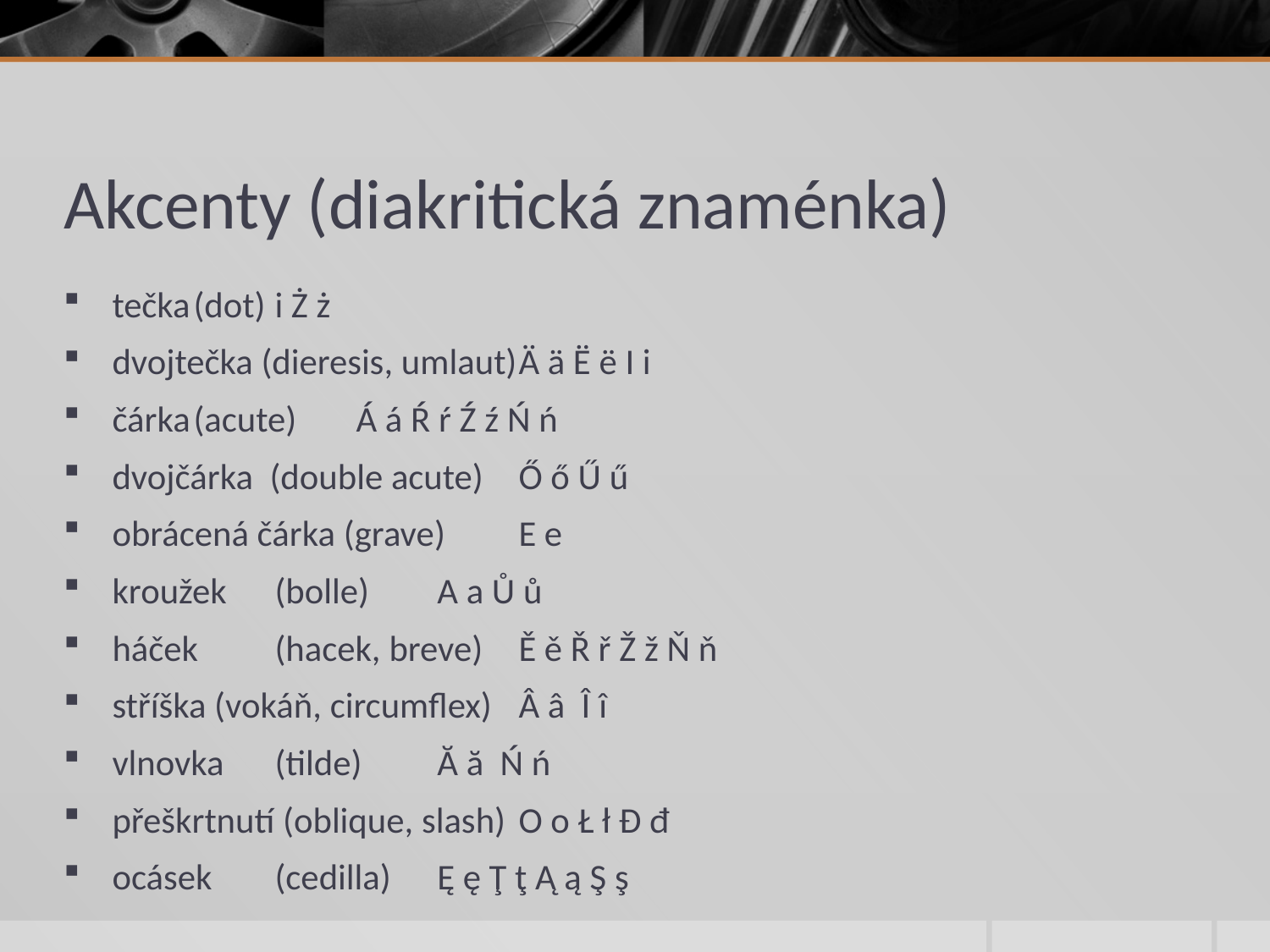

# Akcenty (diakritická znaménka)
tečka	(dot)			i Ż ż
dvojtečka (dieresis, umlaut)	Ä ä Ë ë I i
čárka	(acute)			Á á Ŕ ŕ Ź ź Ń ń
dvojčárka  (double acute)	Ő ő Ű ű
obrácená čárka (grave)		E e
kroužek	(bolle)		A a Ů ů
háček	(hacek, breve)	Ě ě Ř ř Ž ž Ň ň
stříška (vokáň, circumflex)	Â â  Î î
vlnovka	(tilde)		Ă ă  Ń ń
přeškrtnutí (oblique, slash)	O o Ł ł Đ đ
ocásek	(cedilla)		Ę ę Ţ ţ Ą ą Ş ş